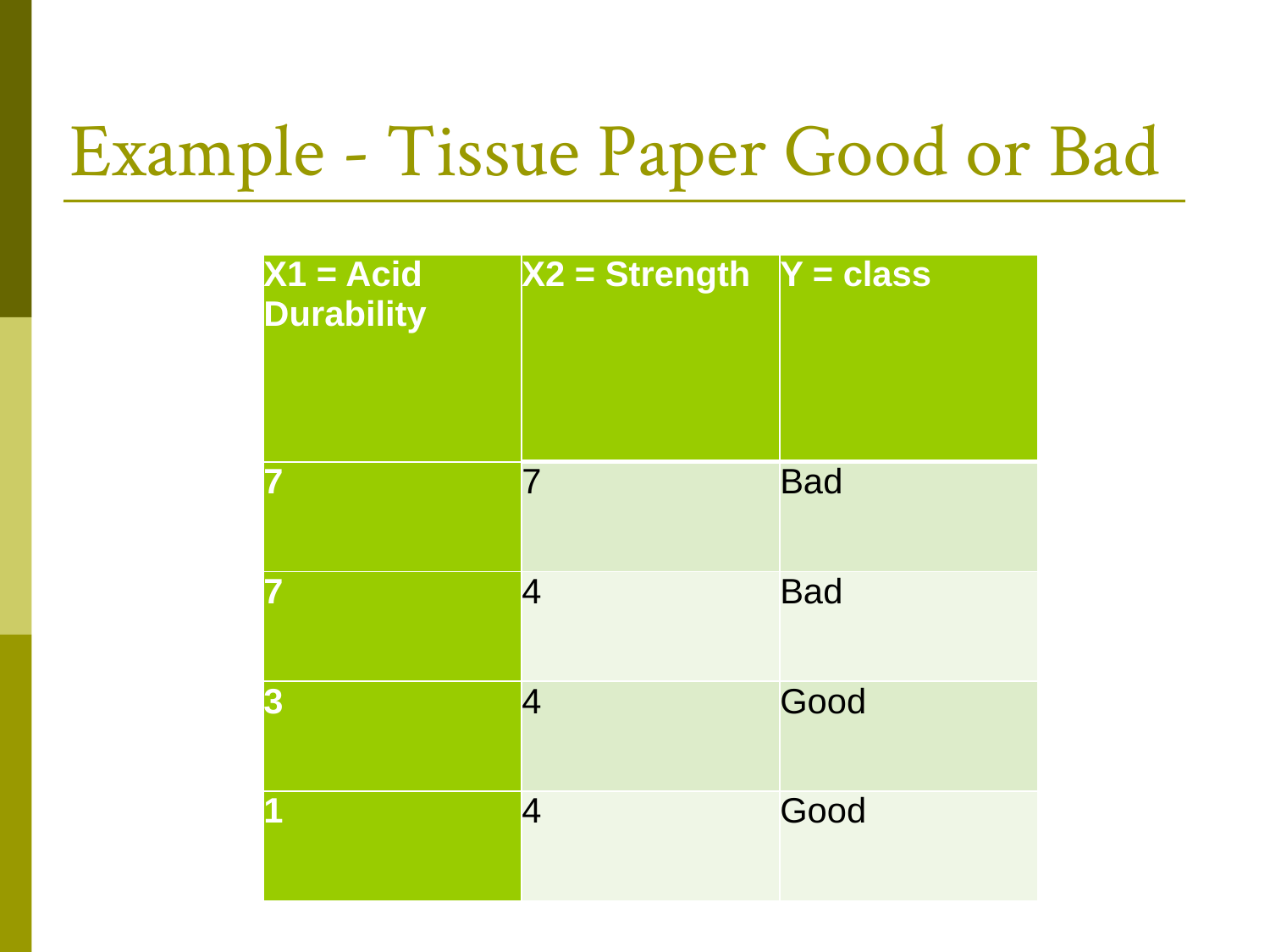

# Example - Tissue Paper Good or Bad
| X1 = Acid Durability | X2 = Strength | Y = class |
| --- | --- | --- |
| 7 | 7 | Bad |
| 7 | 4 | Bad |
| 3 | 4 | Good |
| 1 | 4 | Good |